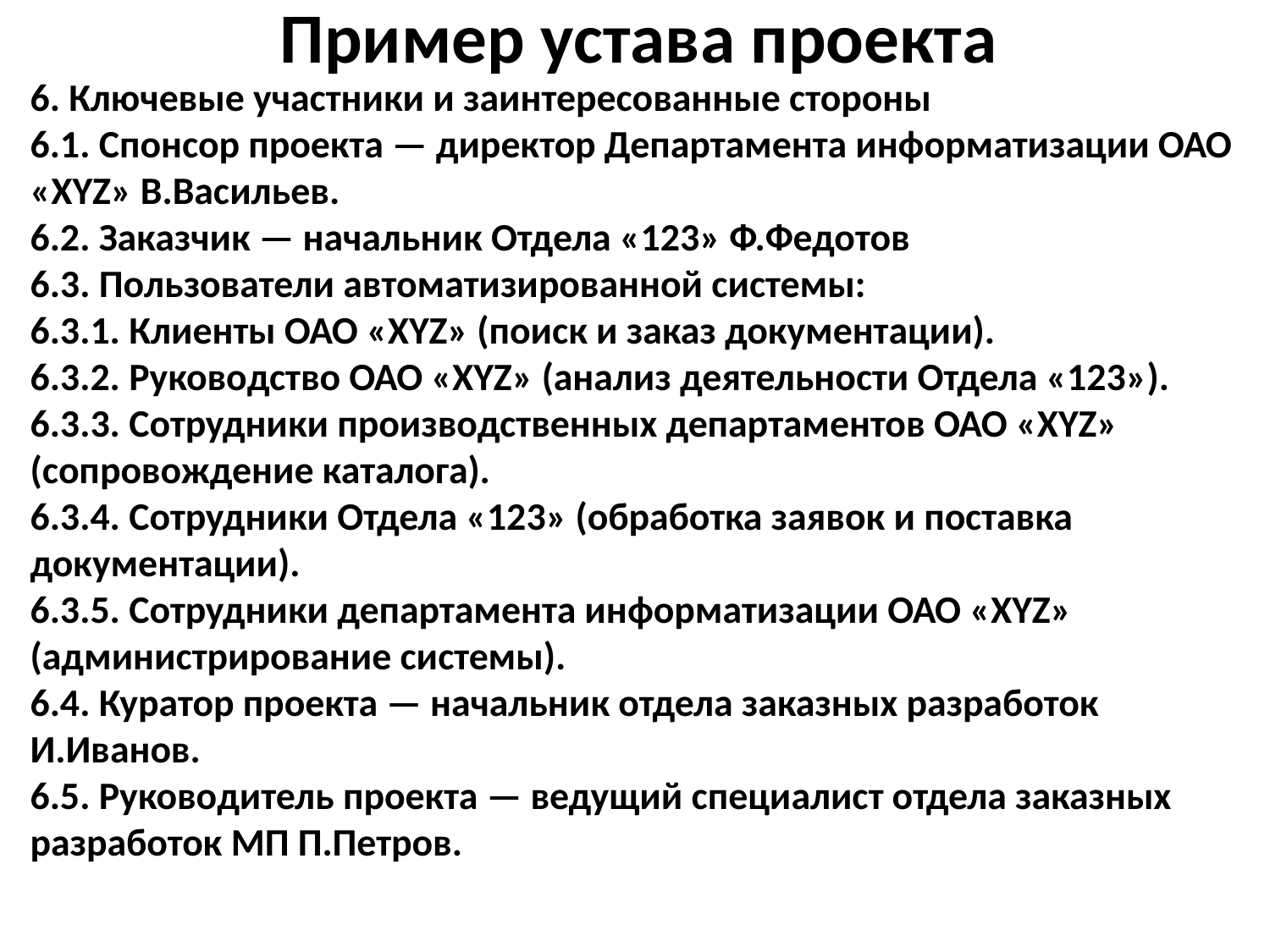

Пример устава проекта

6. Ключевые участники и заинтересованные стороны
6.1. Спонсор проекта — директор Департамента информатизации ОАО «XYZ» В.Васильев.
6.2. Заказчик — начальник Отдела «123» Ф.Федотов
6.3. Пользователи автоматизированной системы:
6.3.1. Клиенты ОАО «XYZ» (поиск и заказ документации).
6.3.2. Руководство ОАО «XYZ» (анализ деятельности Отдела «123»).
6.3.3. Сотрудники производственных департаментов ОАО «XYZ» (сопровождение каталога).
6.3.4. Сотрудники Отдела «123» (обработка заявок и поставка документации).
6.3.5. Сотрудники департамента информатизации ОАО «XYZ» (администрирование системы).
6.4. Куратор проекта — начальник отдела заказных разработок И.Иванов.
6.5. Руководитель проекта — ведущий специалист отдела заказных разработок МП П.Петров.